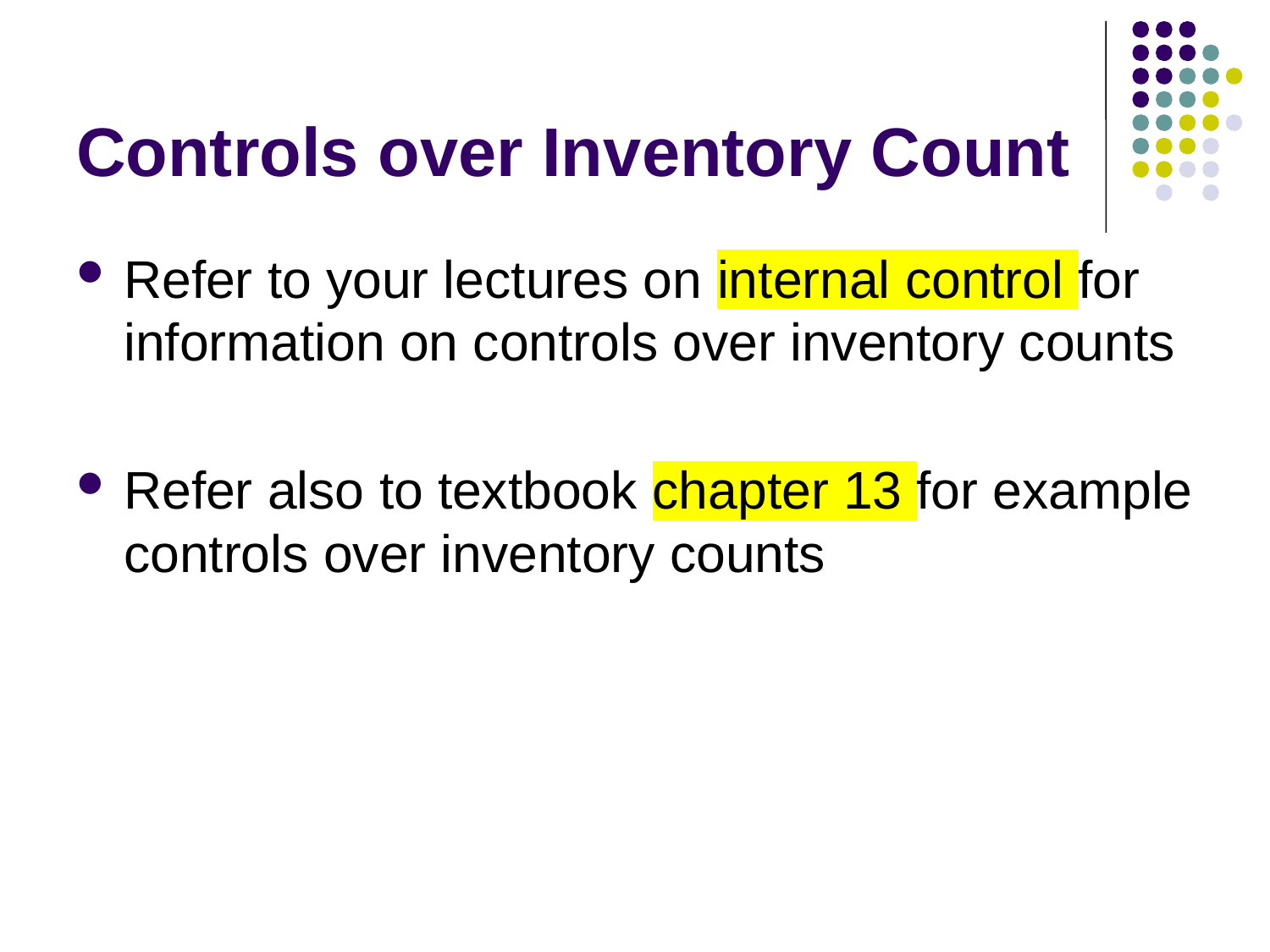

# Controls over Inventory Count
Refer to your lectures on internal control for information on controls over inventory counts

Refer also to textbook chapter 13 for example controls over inventory counts